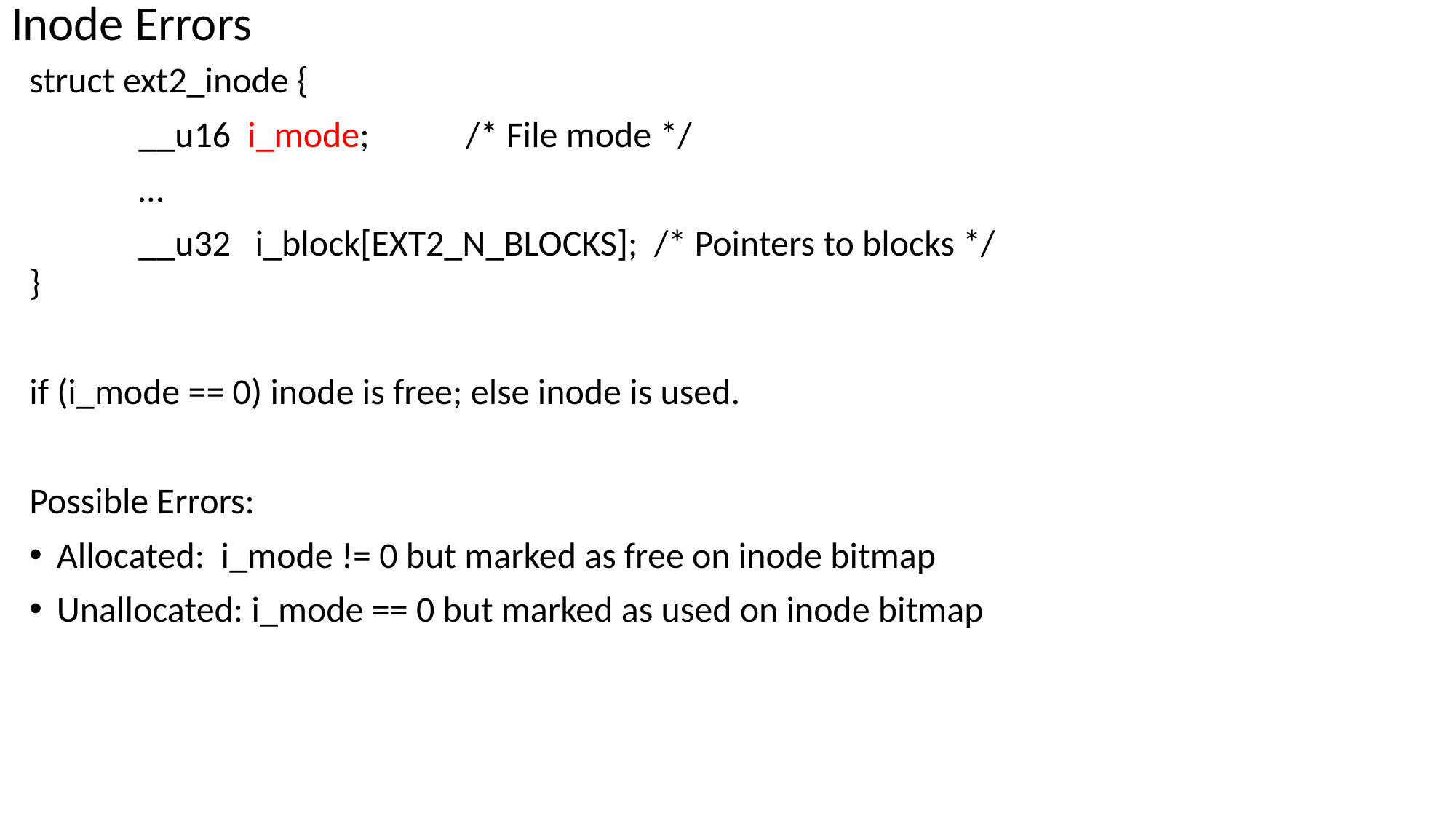

# Inode Errors
struct ext2_inode {
	__u16	i_mode;	/* File mode */
	…
	__u32   i_block[EXT2_N_BLOCKS];  /* Pointers to blocks */
}

if (i_mode == 0) inode is free; else inode is used.

Possible Errors:
Allocated:  i_mode != 0 but marked as free on inode bitmap
Unallocated: i_mode == 0 but marked as used on inode bitmap